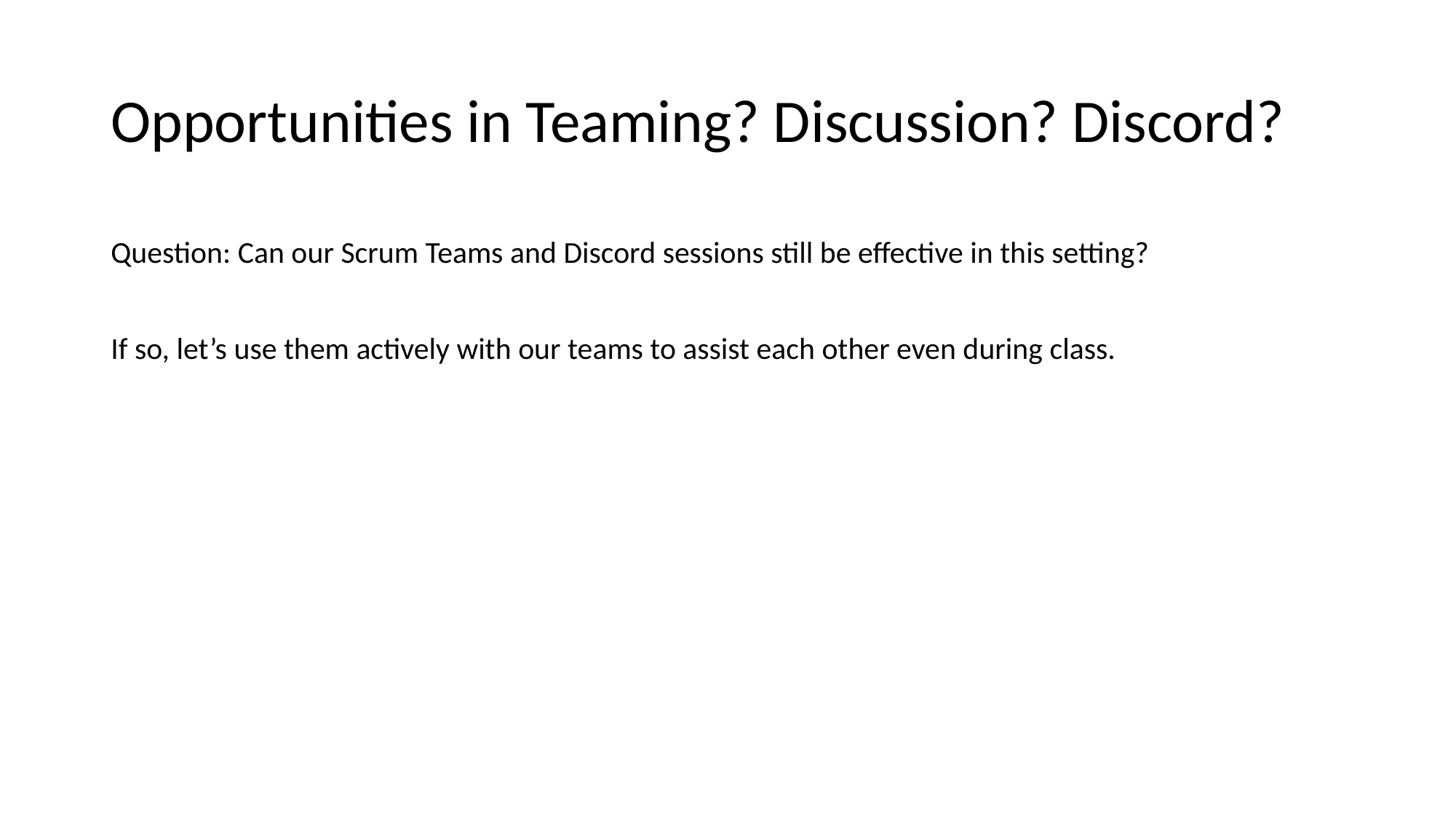

# Opportunities in Teaming? Discussion? Discord?

Question: Can our Scrum Teams and Discord sessions still be effective in this setting?

If so, let’s use them actively with our teams to assist each other even during class.